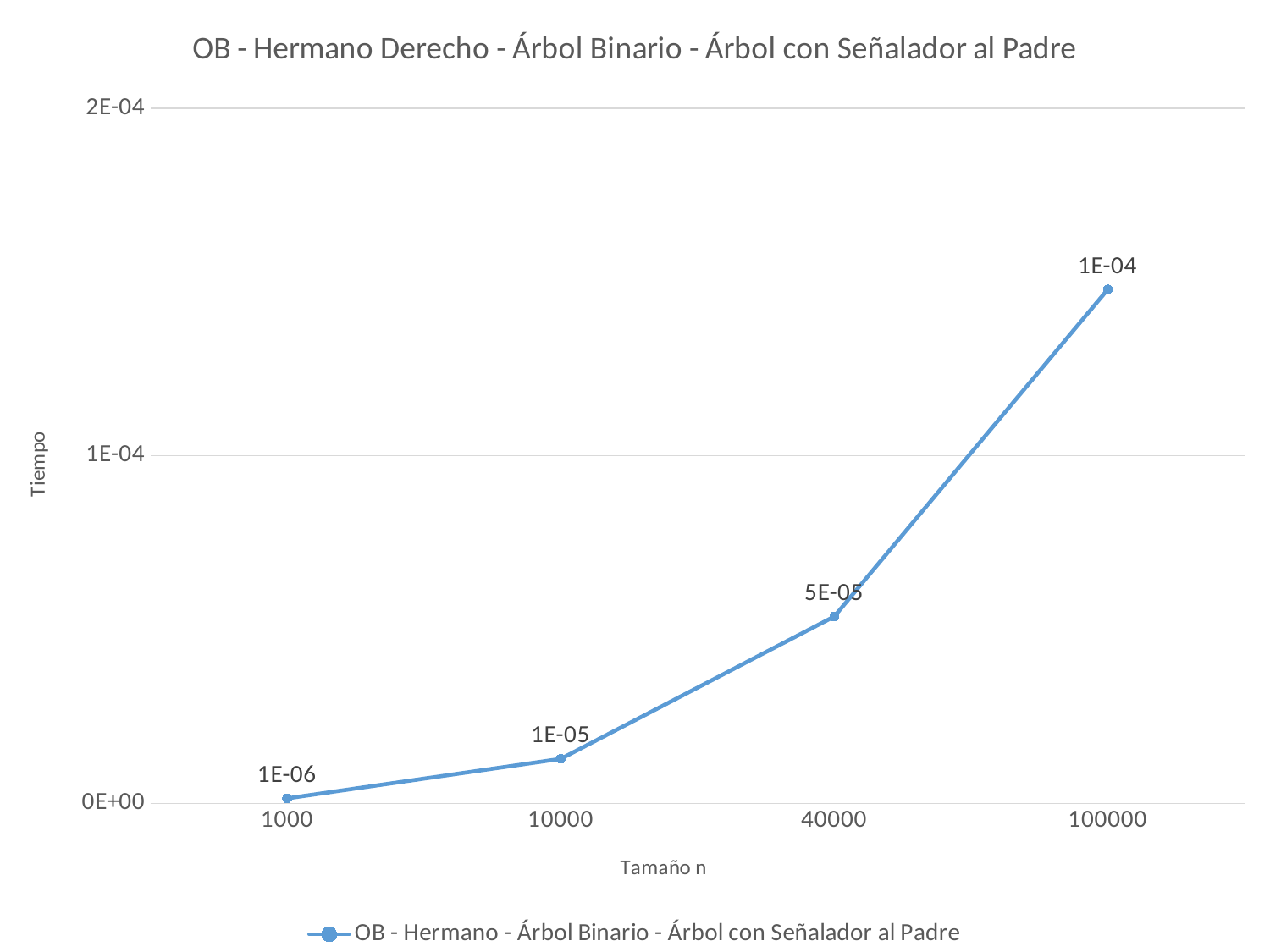

### Chart: OB - Hermano Derecho - Árbol Binario - Árbol con Señalador al Padre

| Category | OB - Hermano - Árbol Binario - Árbol con Señalador al Padre |
|---|---|
| 1000 | 1.43456e-06 |
| 10000 | 1.28015e-05 |
| 40000 | 5.37554e-05 |
| 100000 | 0.000147863 |